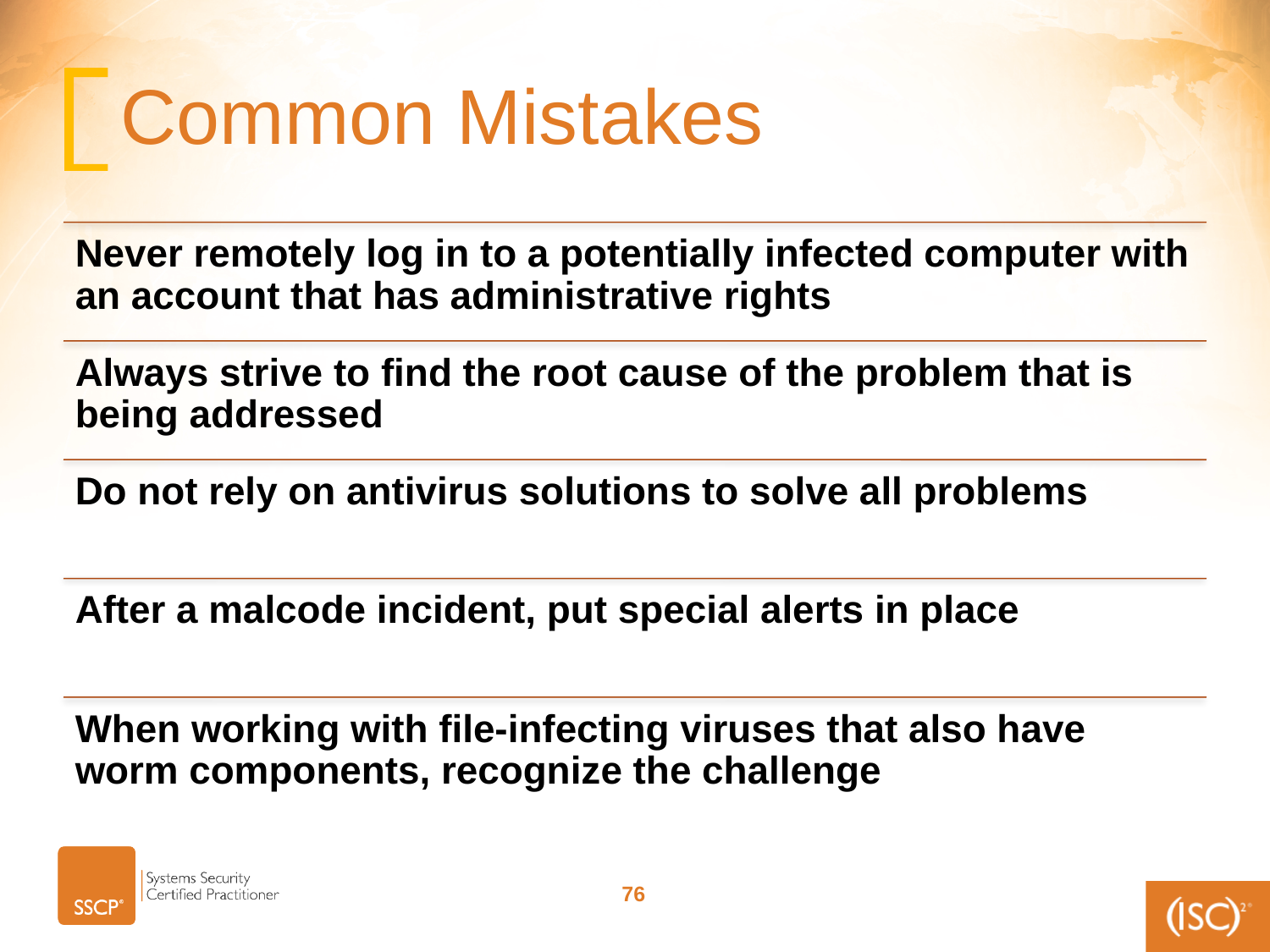

# Common Mistakes
Never remotely log in to a potentially infected computer with an account that has administrative rights
Always strive to find the root cause of the problem that is being addressed
Do not rely on antivirus solutions to solve all problems
After a malcode incident, put special alerts in place
When working with file-infecting viruses that also have worm components, recognize the challenge